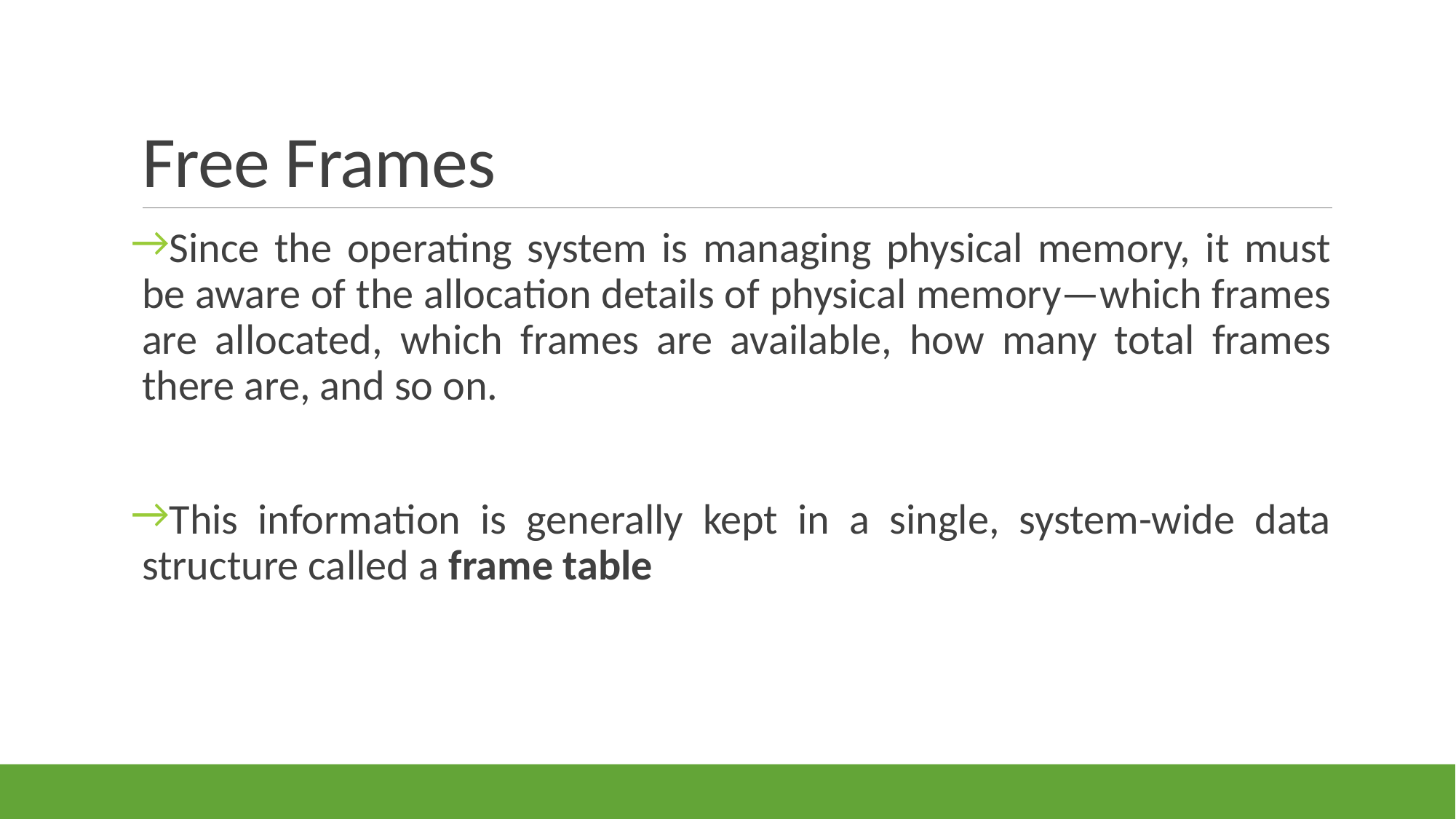

# Free Frames
Since the operating system is managing physical memory, it must be aware of the allocation details of physical memory—which frames are allocated, which frames are available, how many total frames there are, and so on.

This information is generally kept in a single, system-wide data structure called a frame table